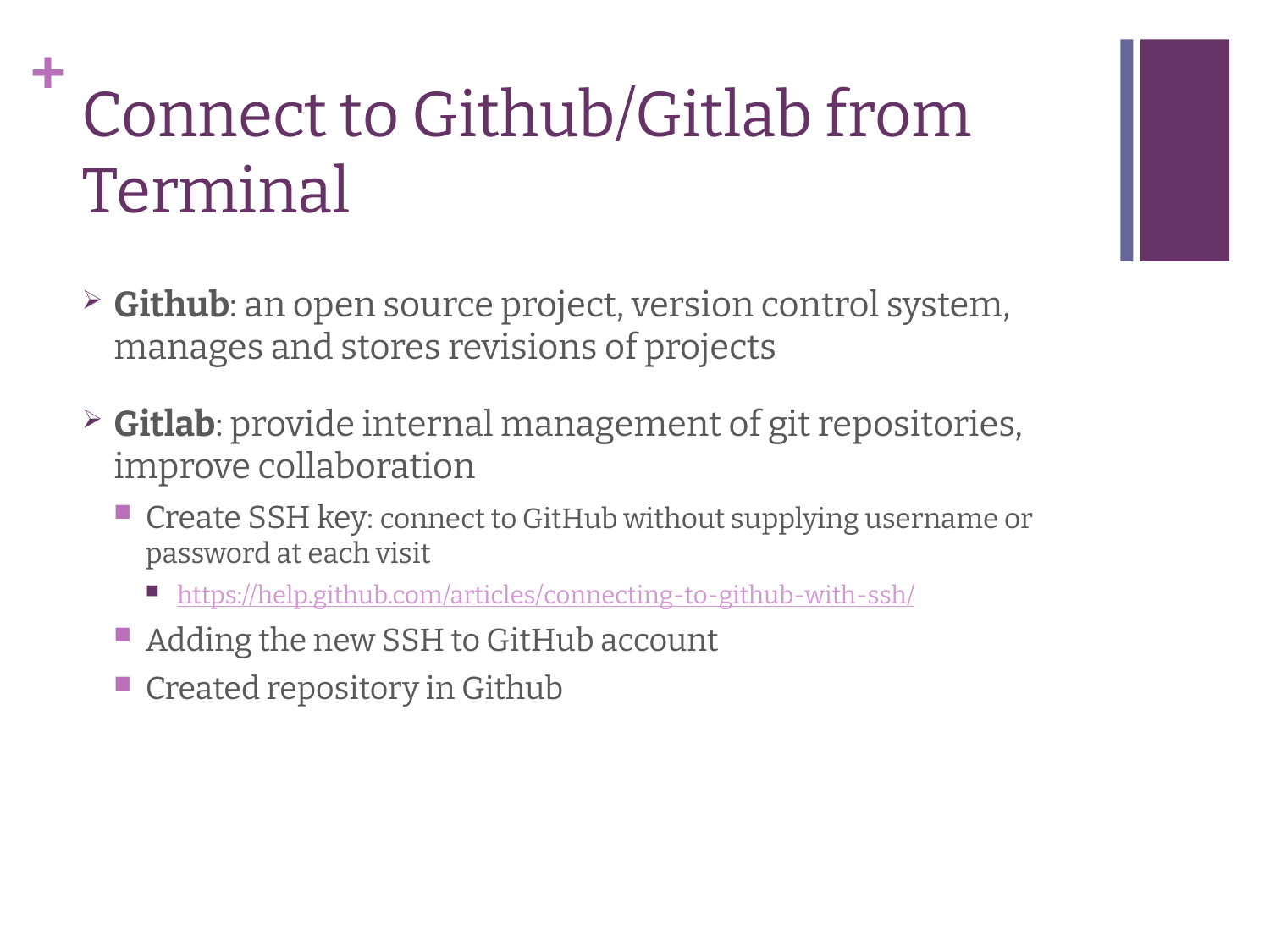

# Connect to Github/Gitlab from Terminal
Github: an open source project, version control system, manages and stores revisions of projects
Gitlab: provide internal management of git repositories, improve collaboration
Create SSH key: connect to GitHub without supplying username or password at each visit
https://help.github.com/articles/connecting-to-github-with-ssh/
Adding the new SSH to GitHub account
Created repository in Github